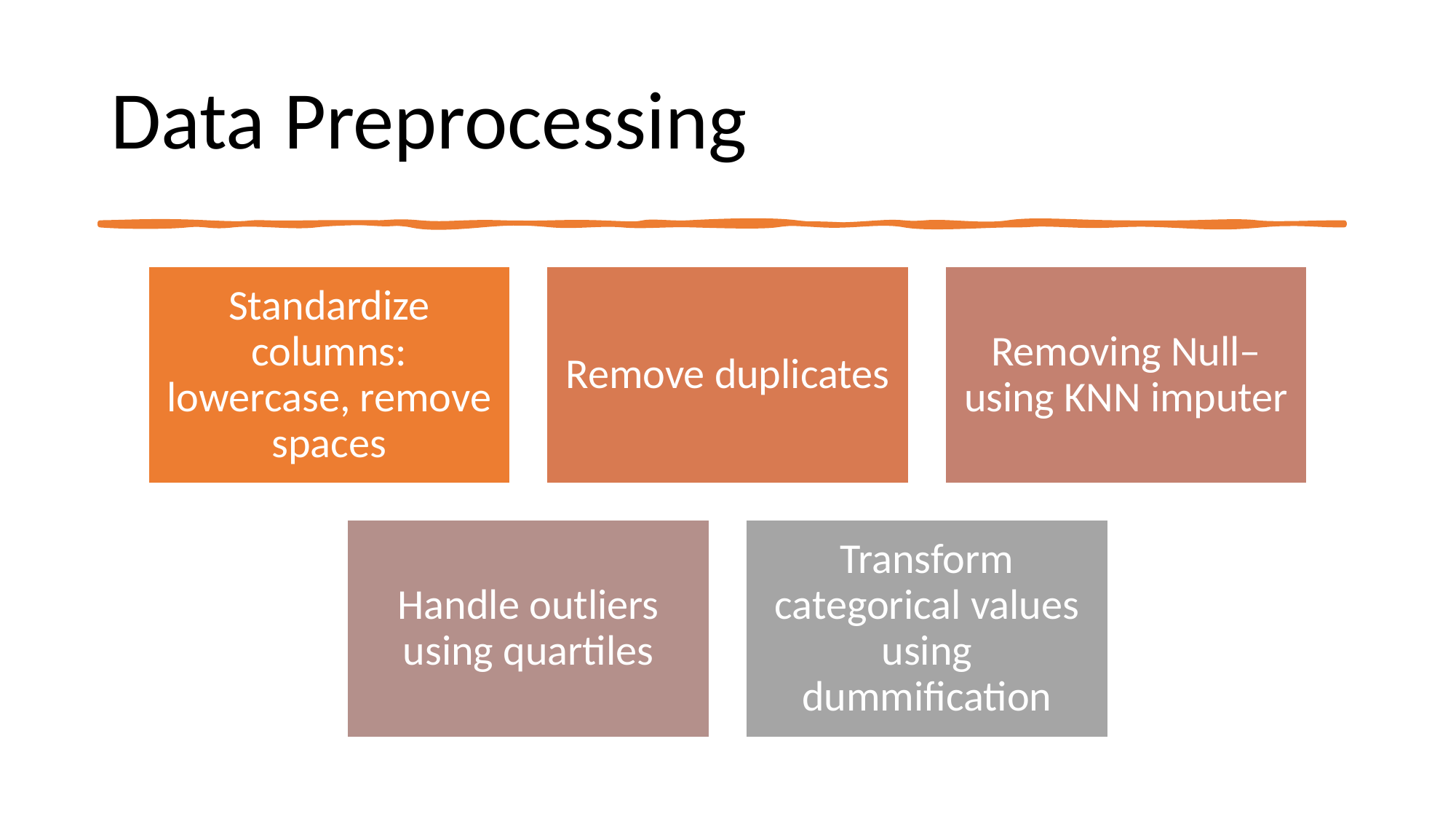

# Data Preprocessing

Standardize columns: lowercase, remove spaces
Remove duplicates
Removing Null– using KNN imputer
Handle outliers using quartiles
Transform categorical values using dummification